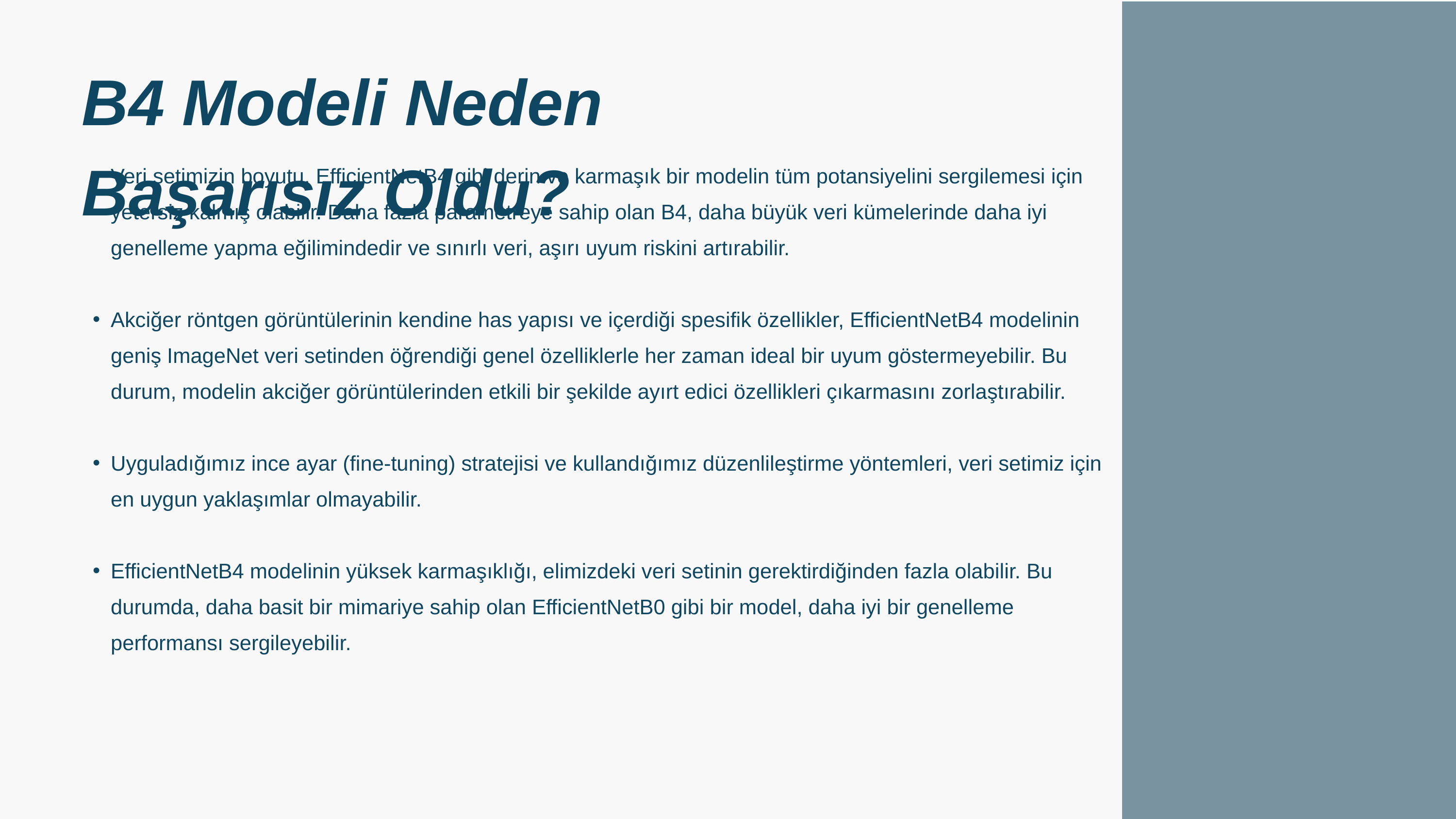

B4 Modeli Neden Başarısız Oldu?
Veri setimizin boyutu, EfficientNetB4 gibi derin ve karmaşık bir modelin tüm potansiyelini sergilemesi için yetersiz kalmış olabilir. Daha fazla parametreye sahip olan B4, daha büyük veri kümelerinde daha iyi genelleme yapma eğilimindedir ve sınırlı veri, aşırı uyum riskini artırabilir.

Akciğer röntgen görüntülerinin kendine has yapısı ve içerdiği spesifik özellikler, EfficientNetB4 modelinin geniş ImageNet veri setinden öğrendiği genel özelliklerle her zaman ideal bir uyum göstermeyebilir. Bu durum, modelin akciğer görüntülerinden etkili bir şekilde ayırt edici özellikleri çıkarmasını zorlaştırabilir.

Uyguladığımız ince ayar (fine-tuning) stratejisi ve kullandığımız düzenlileştirme yöntemleri, veri setimiz için en uygun yaklaşımlar olmayabilir.

EfficientNetB4 modelinin yüksek karmaşıklığı, elimizdeki veri setinin gerektirdiğinden fazla olabilir. Bu durumda, daha basit bir mimariye sahip olan EfficientNetB0 gibi bir model, daha iyi bir genelleme performansı sergileyebilir.